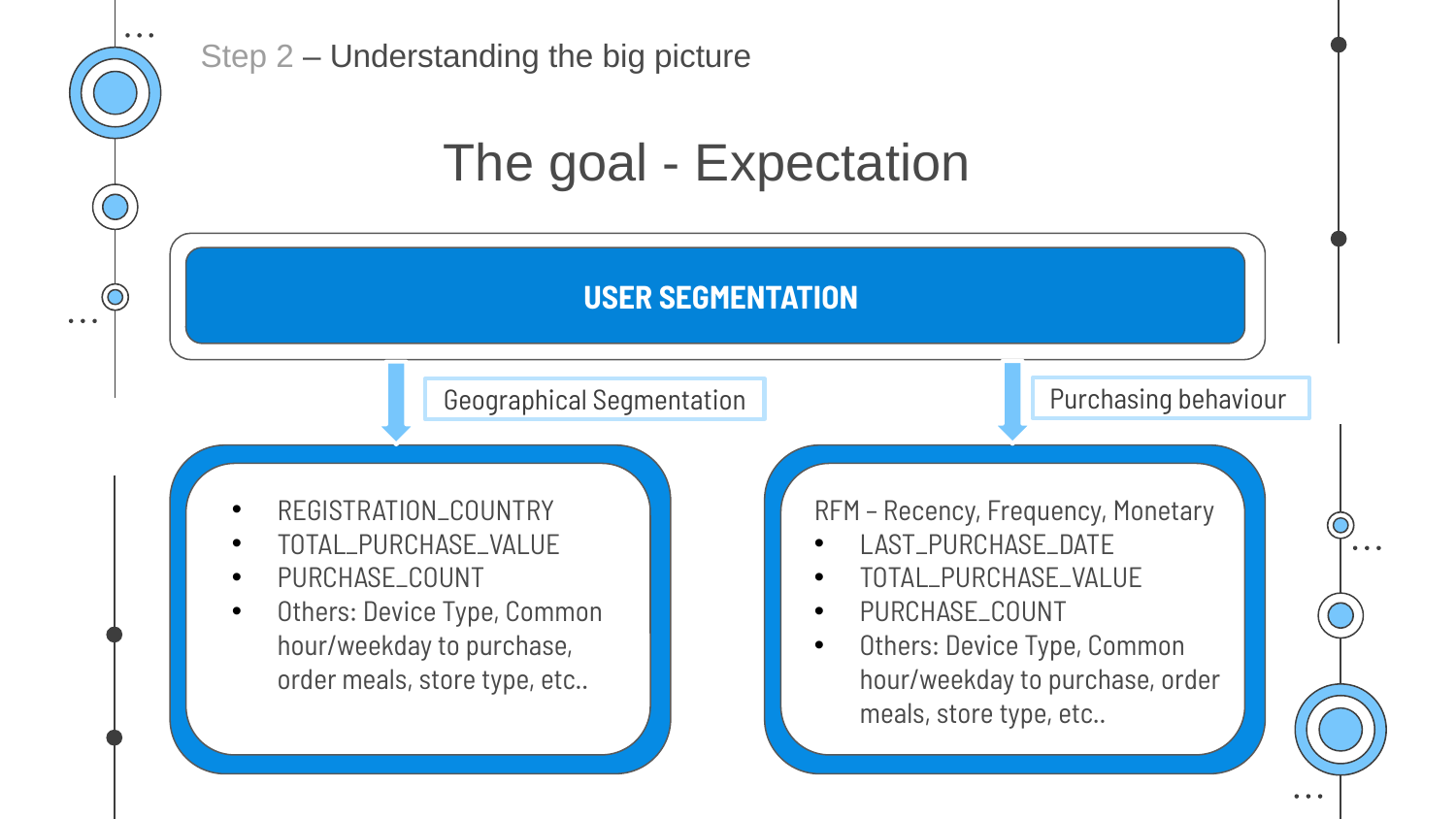

Step 2 – Understanding the big picture
# The goal - Expectation

USER SEGMENTATION

Purchasing behaviour
Geographical Segmentation

REGISTRATION_COUNTRY
TOTAL_PURCHASE_VALUE
PURCHASE_COUNT
Others: Device Type, Common hour/weekday to purchase, order meals, store type, etc..
RFM – Recency, Frequency, Monetary
LAST_PURCHASE_DATE
TOTAL_PURCHASE_VALUE
PURCHASE_COUNT
Others: Device Type, Common hour/weekday to purchase, order meals, store type, etc..